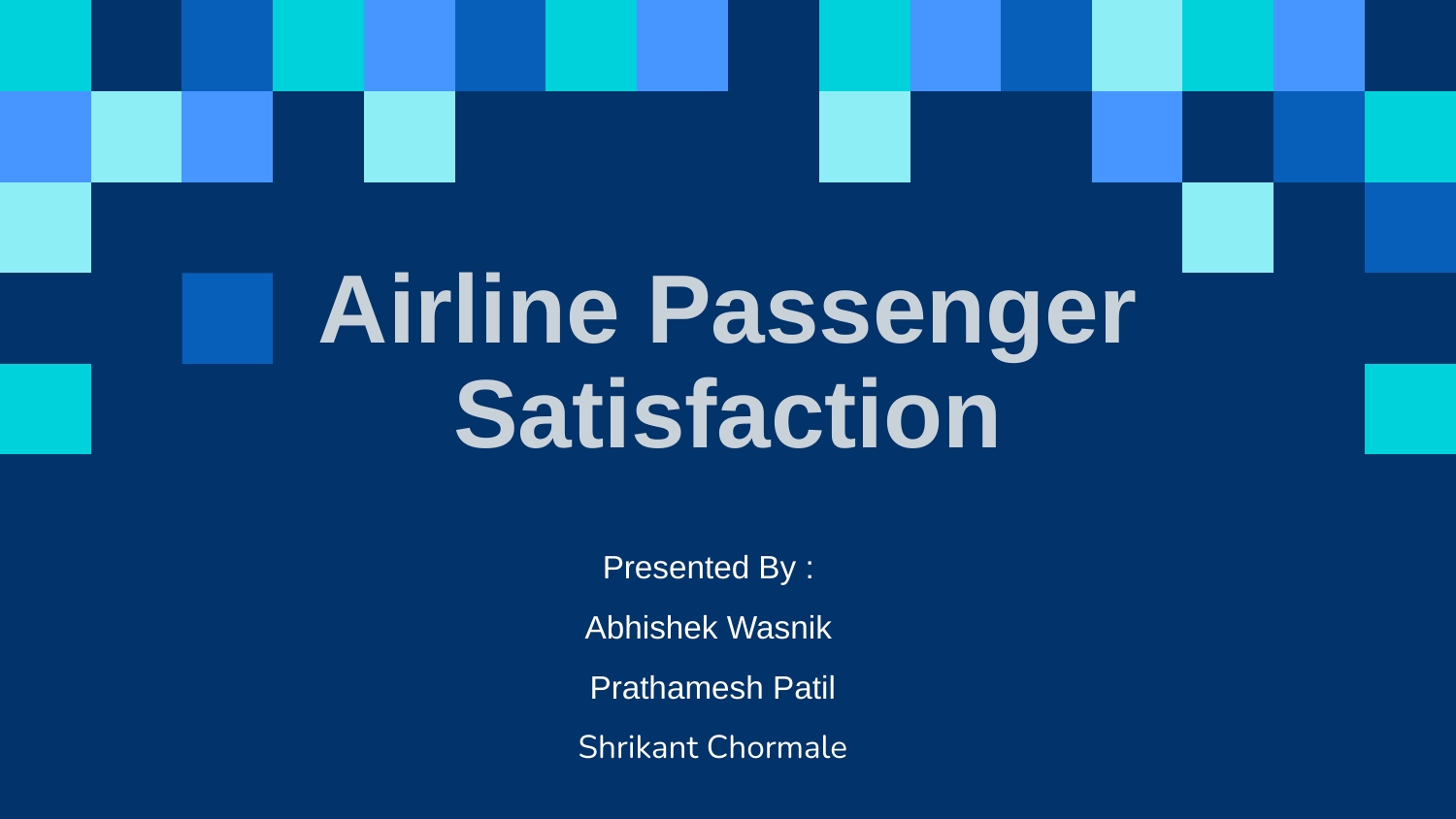

# Airline Passenger Satisfaction
Presented By :
Abhishek Wasnik
Prathamesh Patil
Shrikant Chormale